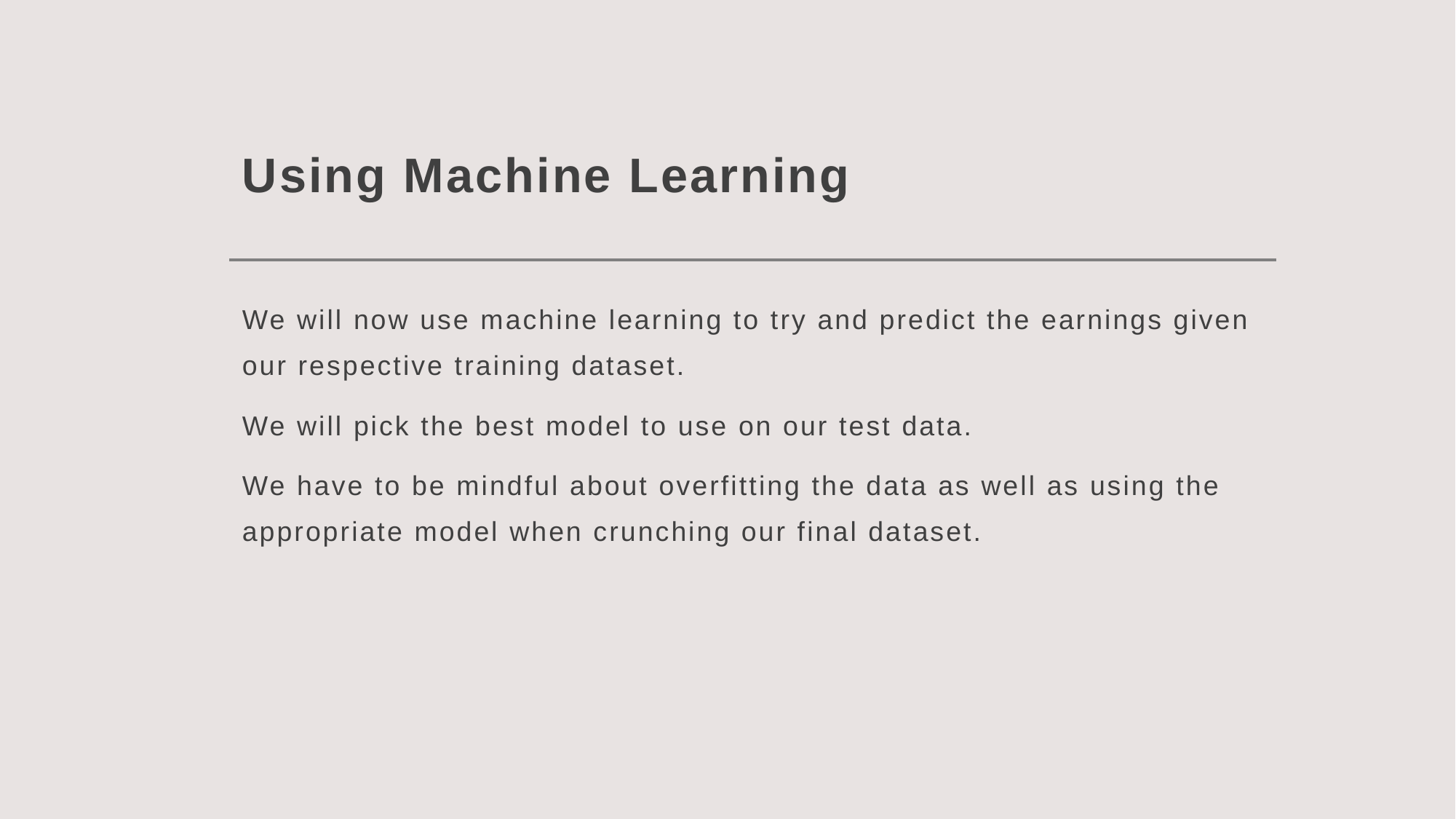

# Using Machine Learning
We will now use machine learning to try and predict the earnings given our respective training dataset.
We will pick the best model to use on our test data.
We have to be mindful about overfitting the data as well as using the appropriate model when crunching our final dataset.